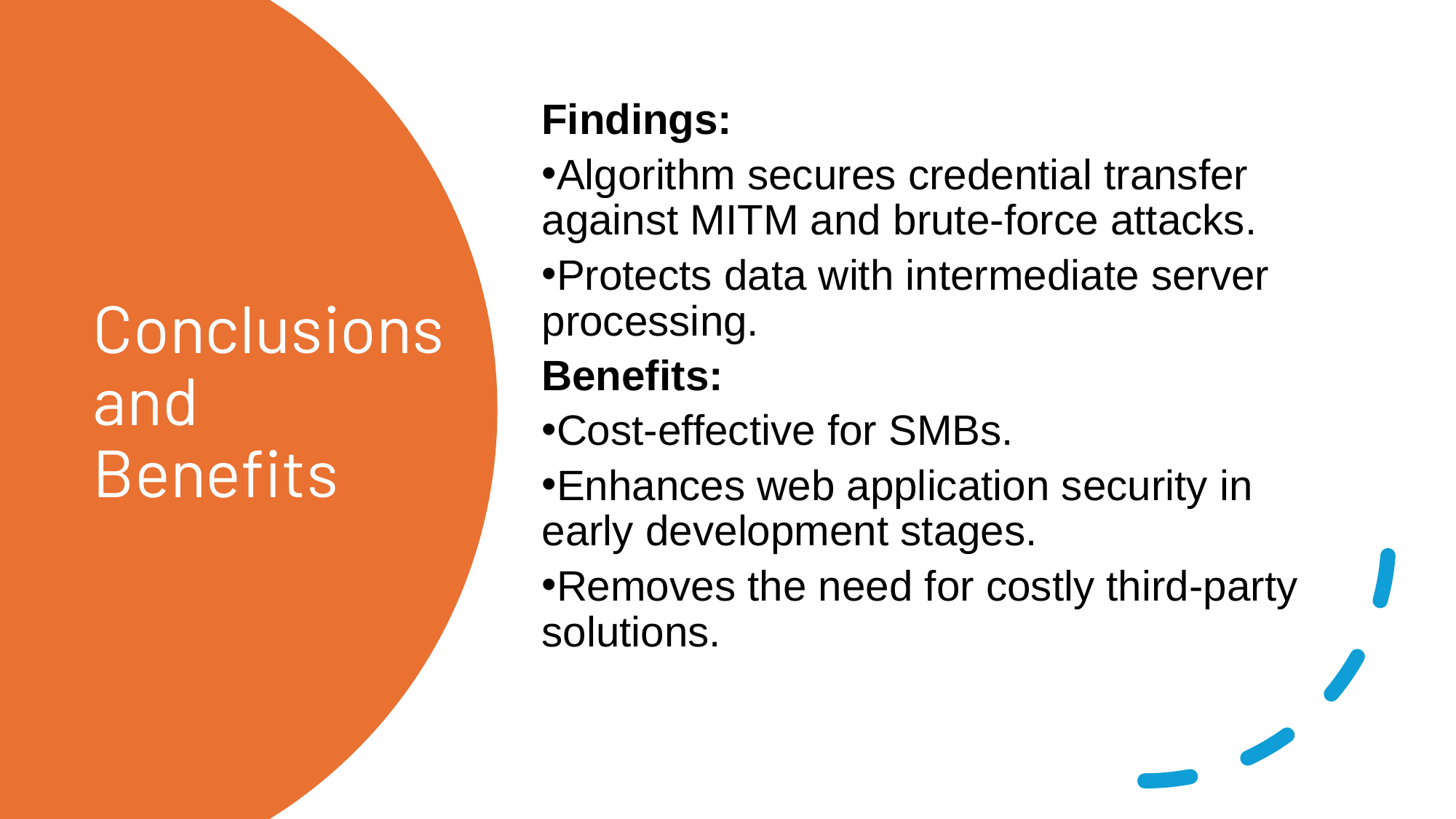

Findings:
Algorithm secures credential transfer against MITM and brute-force attacks.
Protects data with intermediate server processing.
Benefits:
Cost-effective for SMBs.
Enhances web application security in early development stages.
Removes the need for costly third-party solutions.

# Conclusions and Benefits